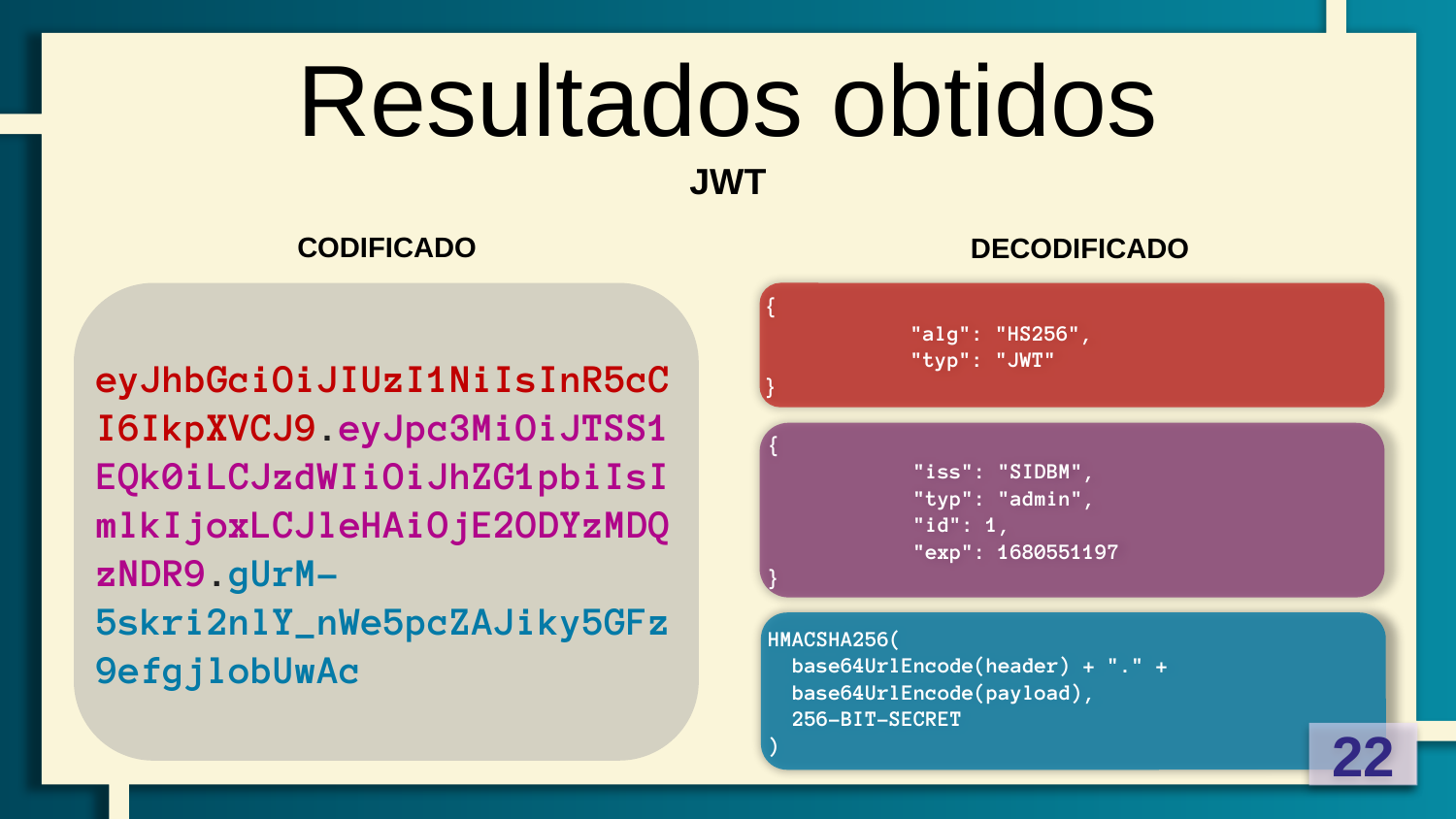

Resultados obtidos
JWT
CODIFICADO
DECODIFICADO
eyJhbGciOiJIUzI1NiIsInR5cCI6IkpXVCJ9.eyJpc3MiOiJTSS1EQk0iLCJzdWIiOiJhZG1pbiIsImlkIjoxLCJleHAiOjE2ODYzMDQzNDR9.gUrM-5skri2nlY_nWe5pcZAJiky5GFz9efgjlobUwAc
{
	"alg": "HS256",
	"typ": "JWT"
}
{
	"iss": "SIDBM",
	"typ": "admin",
	"id": 1,
	"exp": 1680551197
}
HMACSHA256(
  base64UrlEncode(header) + "." +
  base64UrlEncode(payload),
  256-BIT-SECRET
)
22